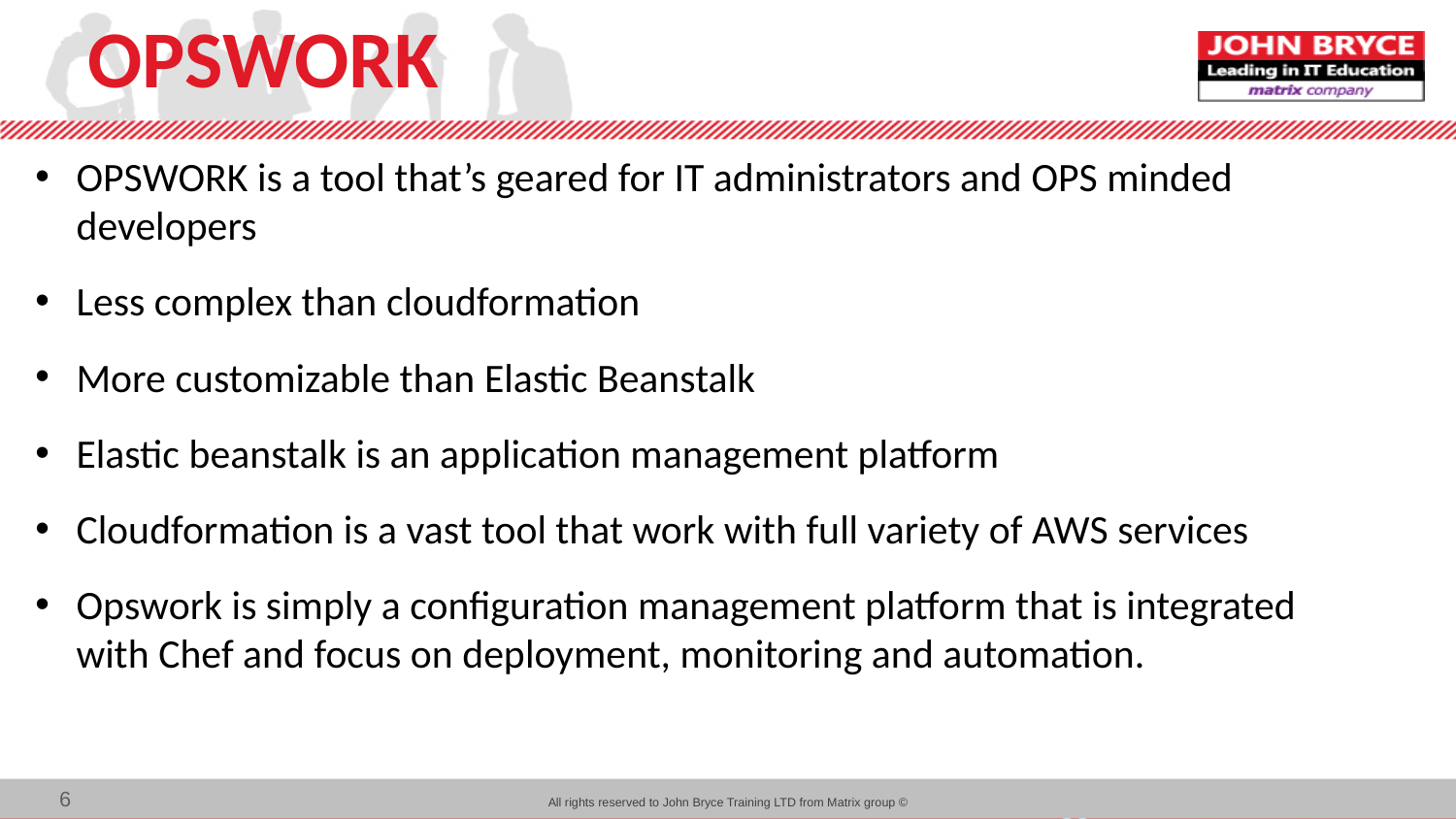

# OPSWORK
OPSWORK is a tool that’s geared for IT administrators and OPS minded developers
Less complex than cloudformation
More customizable than Elastic Beanstalk
Elastic beanstalk is an application management platform
Cloudformation is a vast tool that work with full variety of AWS services
Opswork is simply a configuration management platform that is integrated with Chef and focus on deployment, monitoring and automation.